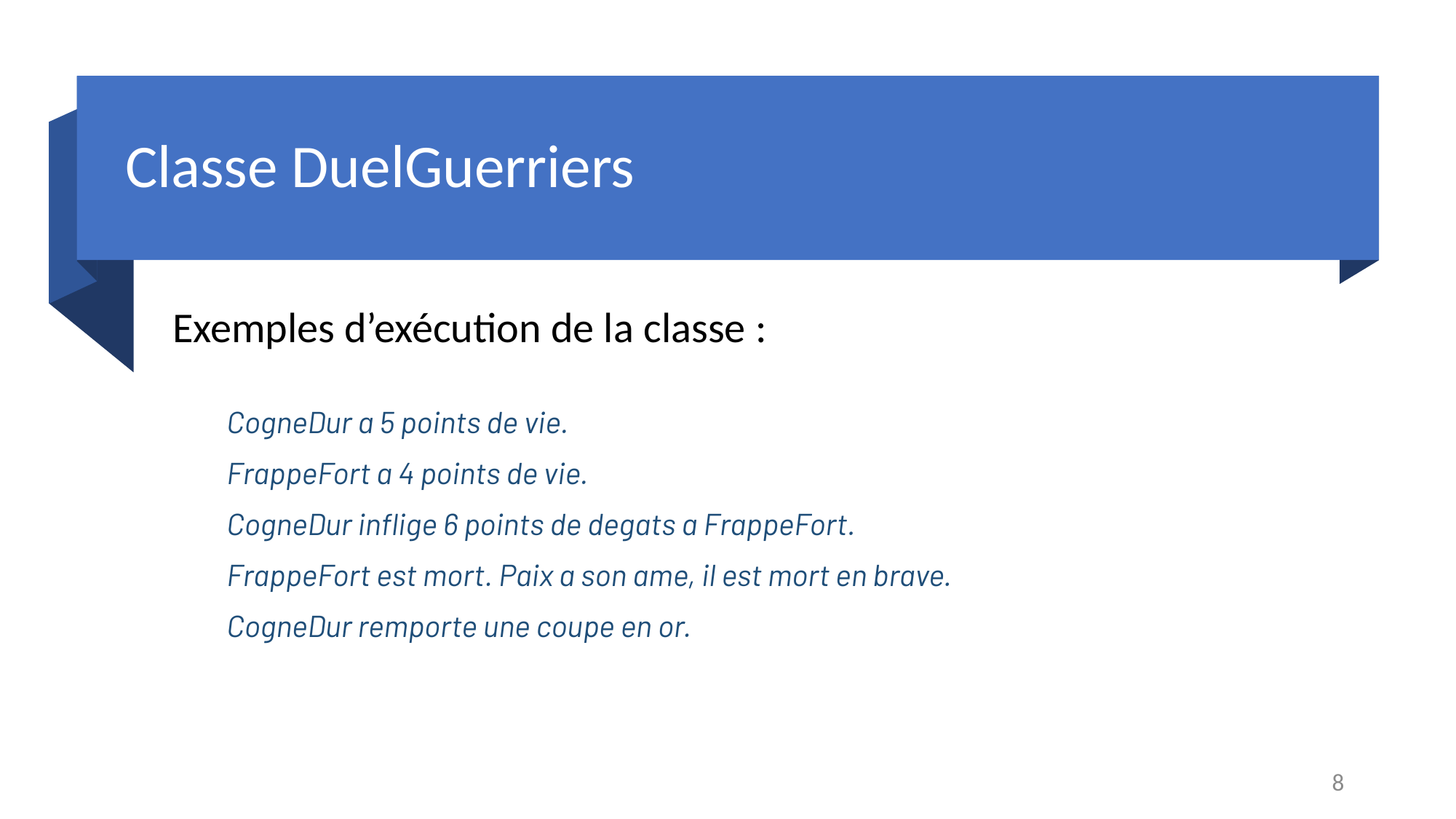

# Classe DuelGuerriers

Exemples d’exécution de la classe :

CogneDur a 5 points de vie.
FrappeFort a 4 points de vie.
CogneDur inflige 6 points de degats a FrappeFort.
FrappeFort est mort. Paix a son ame, il est mort en brave.
CogneDur remporte une coupe en or.
8